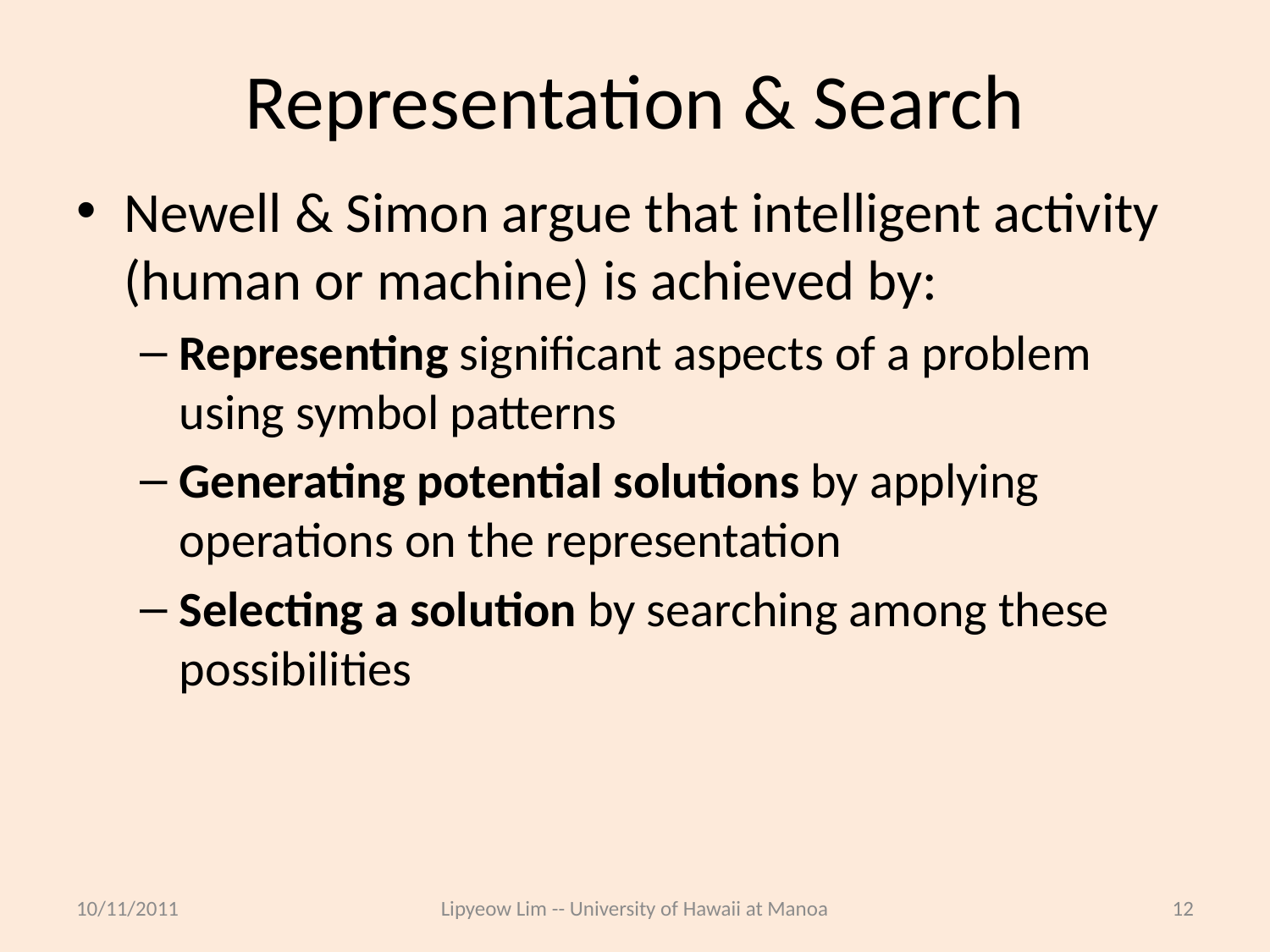

# Representation & Search
Newell & Simon argue that intelligent activity (human or machine) is achieved by:
Representing significant aspects of a problem using symbol patterns
Generating potential solutions by applying operations on the representation
Selecting a solution by searching among these possibilities

10/11/2011
Lipyeow Lim -- University of Hawaii at Manoa
12